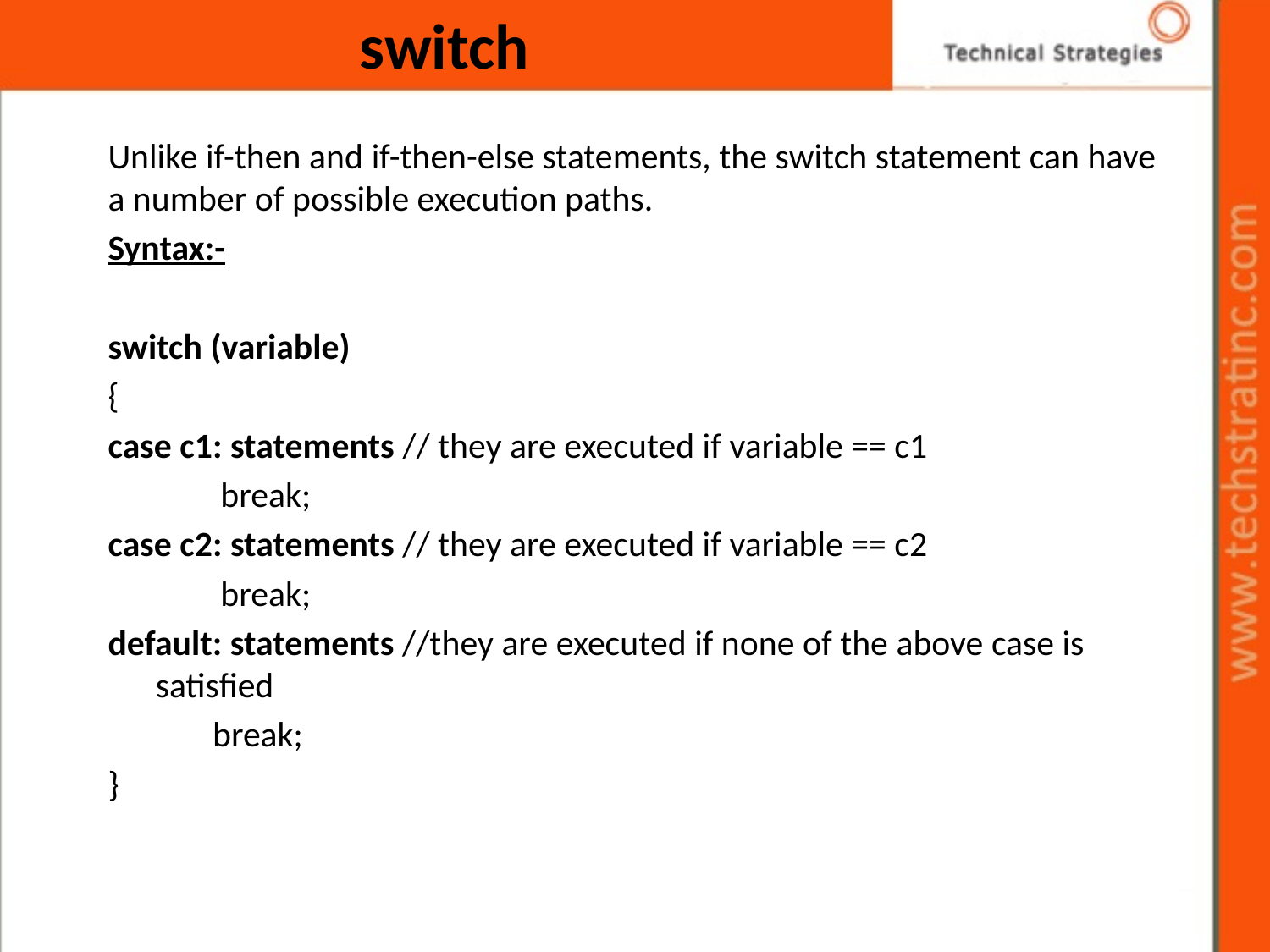

# switch
Unlike if-then and if-then-else statements, the switch statement can have a number of possible execution paths.
Syntax:-

switch (variable)
{
case c1: statements // they are executed if variable == c1
              break;
case c2: statements // they are executed if variable == c2
              break;
default: statements //they are executed if none of the above case is satisfied
             break;
}